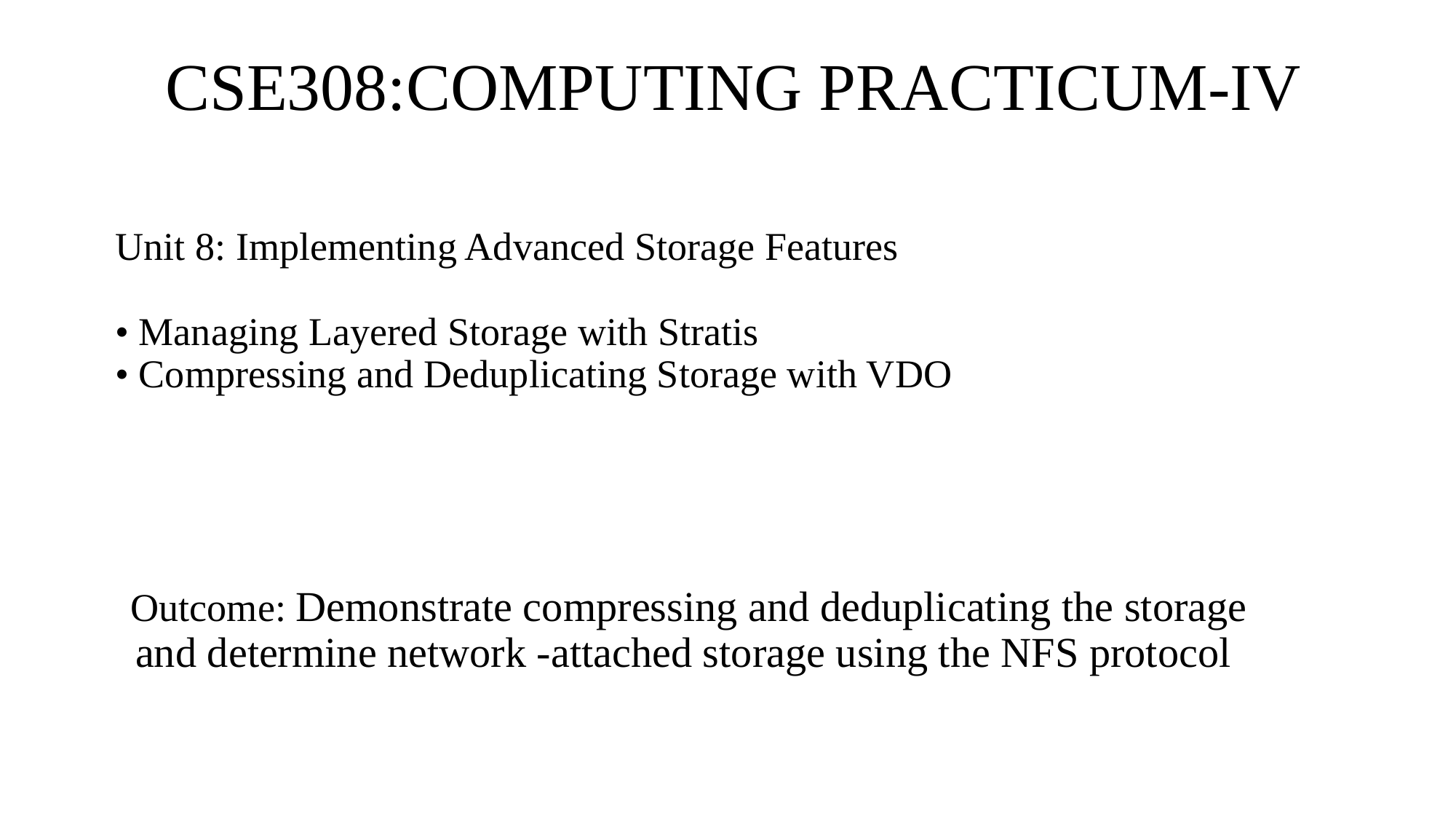

# CSE308:COMPUTING PRACTICUM-IV
Unit 8: Implementing Advanced Storage Features

• Managing Layered Storage with Stratis
• Compressing and Deduplicating Storage with VDO

Outcome: Demonstrate compressing and deduplicating the storage and determine network -attached storage using the NFS protocol